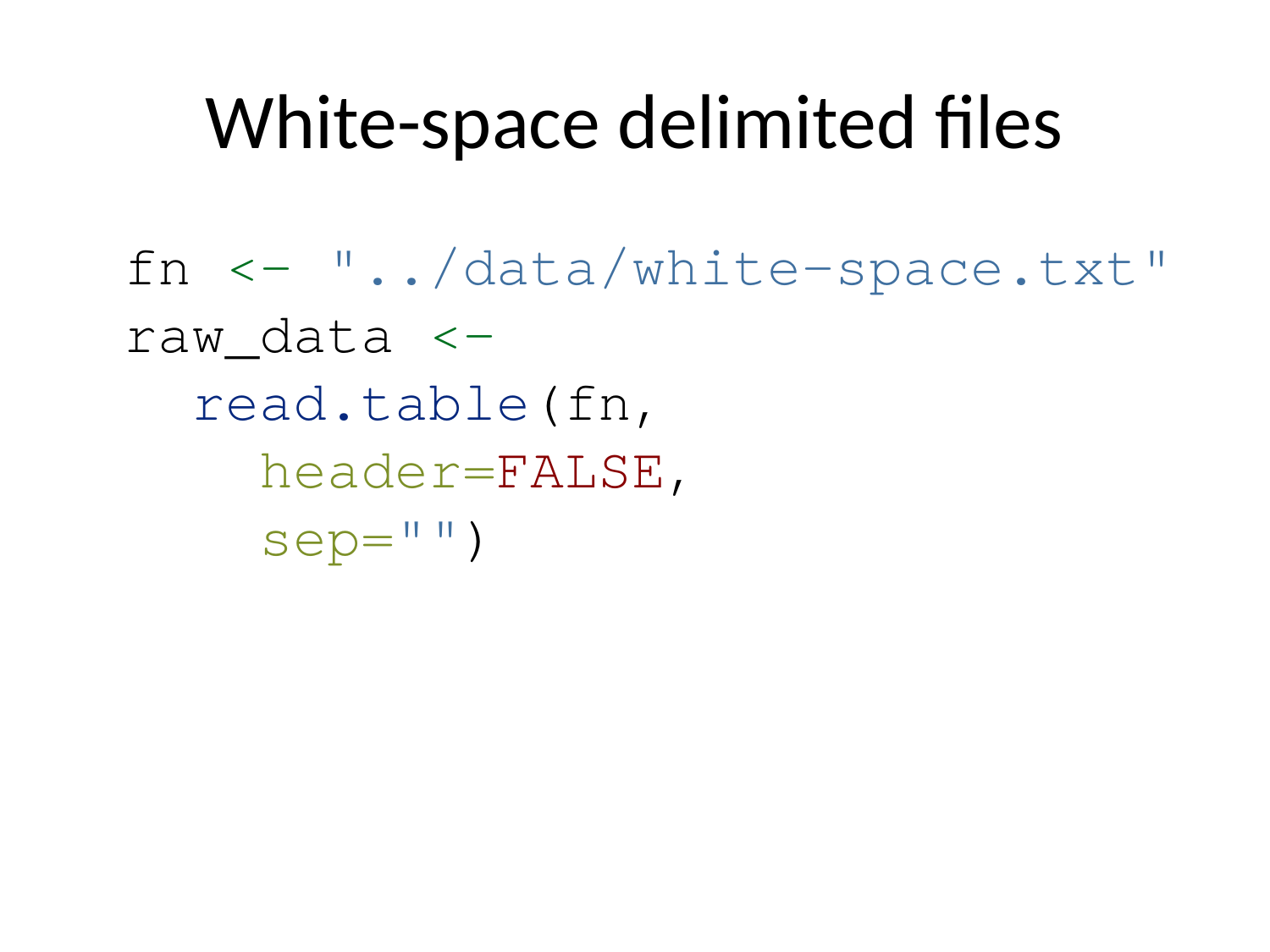

# White-space delimited files
fn <- "../data/white-space.txt"
raw_data <-
  read.table(fn,
    header=FALSE,
    sep="")